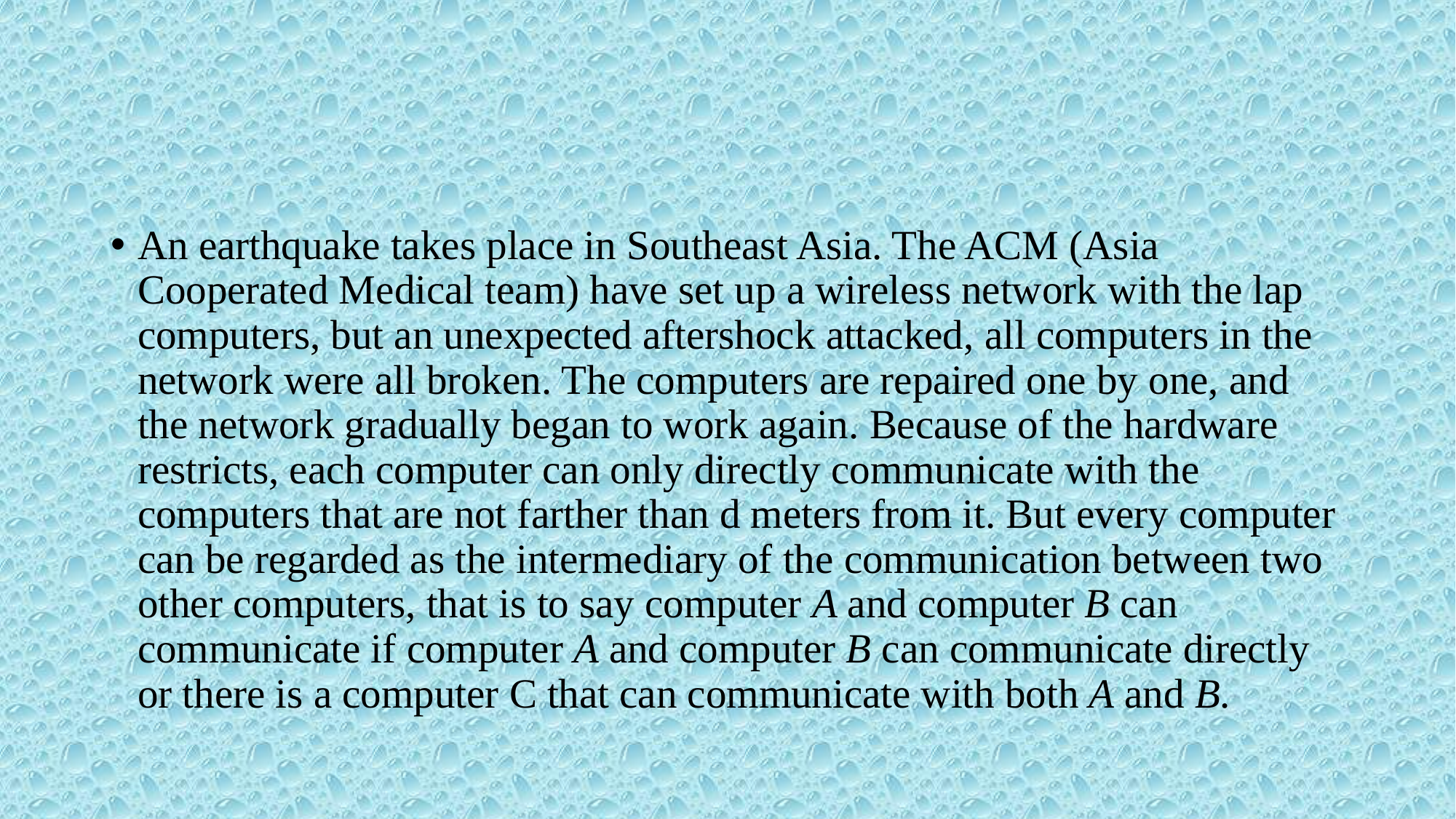

#
An earthquake takes place in Southeast Asia. The ACM (Asia Cooperated Medical team) have set up a wireless network with the lap computers, but an unexpected aftershock attacked, all computers in the network were all broken. The computers are repaired one by one, and the network gradually began to work again. Because of the hardware restricts, each computer can only directly communicate with the computers that are not farther than d meters from it. But every computer can be regarded as the intermediary of the communication between two other computers, that is to say computer A and computer B can communicate if computer A and computer B can communicate directly or there is a computer C that can communicate with both A and B.